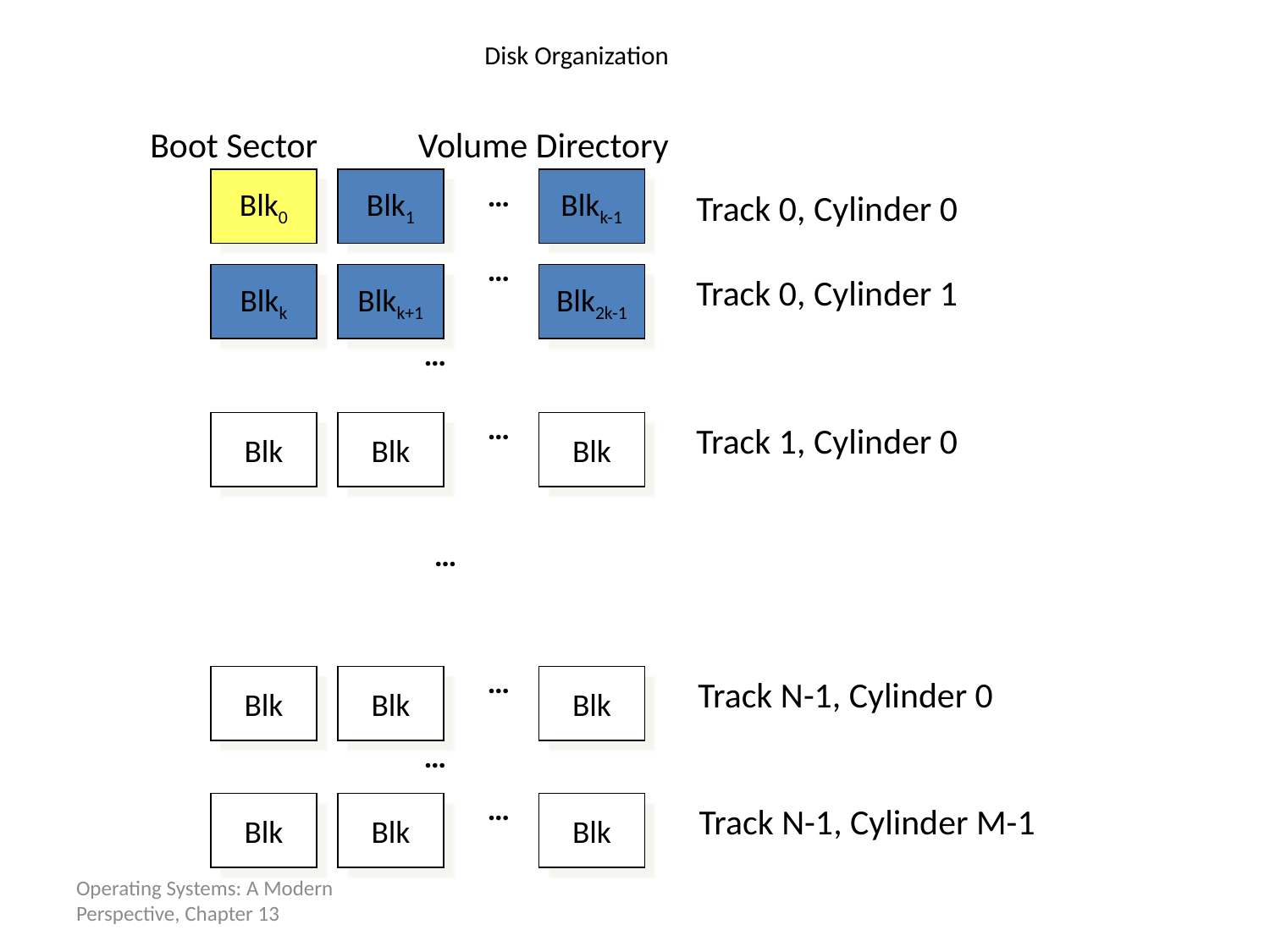

# Disk Organization
Boot Sector
Volume Directory
Blk0
Blk1
…
Blkk-1
Track 0, Cylinder 0
…
Blkk
Blkk+1
Blk2k-1
Track 0, Cylinder 1
…
…
Blk
Blk
Blk
Track 1, Cylinder 0
…
…
Blk
Blk
Blk
Track N-1, Cylinder 0
…
…
Blk
Blk
Blk
Track N-1, Cylinder M-1
Operating Systems: A Modern Perspective, Chapter 13